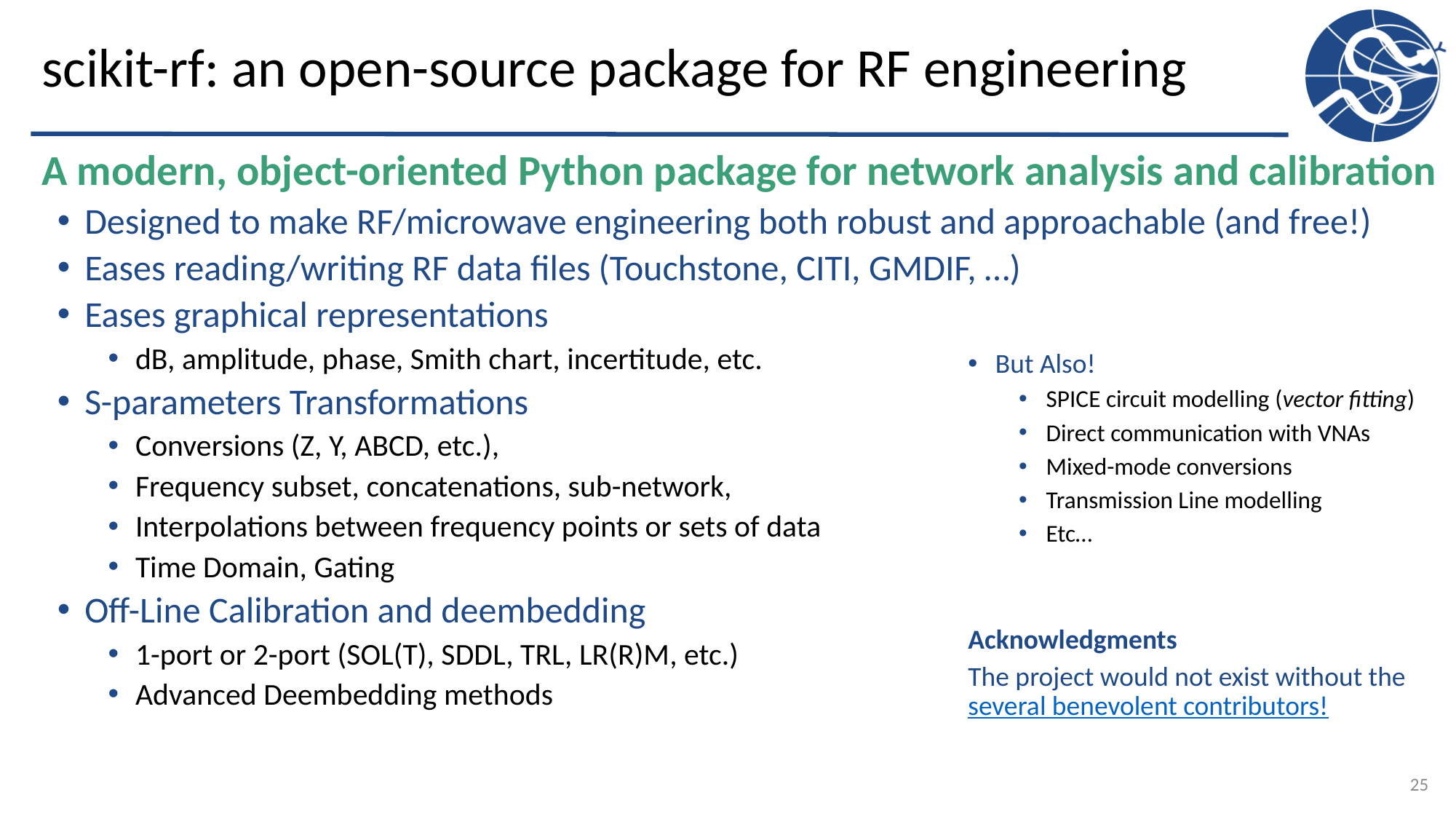

# scikit-rf: an open-source package for RF engineering
A modern, object-oriented Python package for network analysis and calibration
Designed to make RF/microwave engineering both robust and approachable (and free!)
Eases reading/writing RF data files (Touchstone, CITI, GMDIF, …)
Eases graphical representations
dB, amplitude, phase, Smith chart, incertitude, etc.
S-parameters Transformations
Conversions (Z, Y, ABCD, etc.),
Frequency subset, concatenations, sub-network,
Interpolations between frequency points or sets of data
Time Domain, Gating
Off-Line Calibration and deembedding
1-port or 2-port (SOL(T), SDDL, TRL, LR(R)M, etc.)
Advanced Deembedding methods

But Also!
SPICE circuit modelling (vector fitting)
Direct communication with VNAs
Mixed-mode conversions
Transmission Line modelling
Etc…
Acknowledgments
The project would not exist without the several benevolent contributors!

25